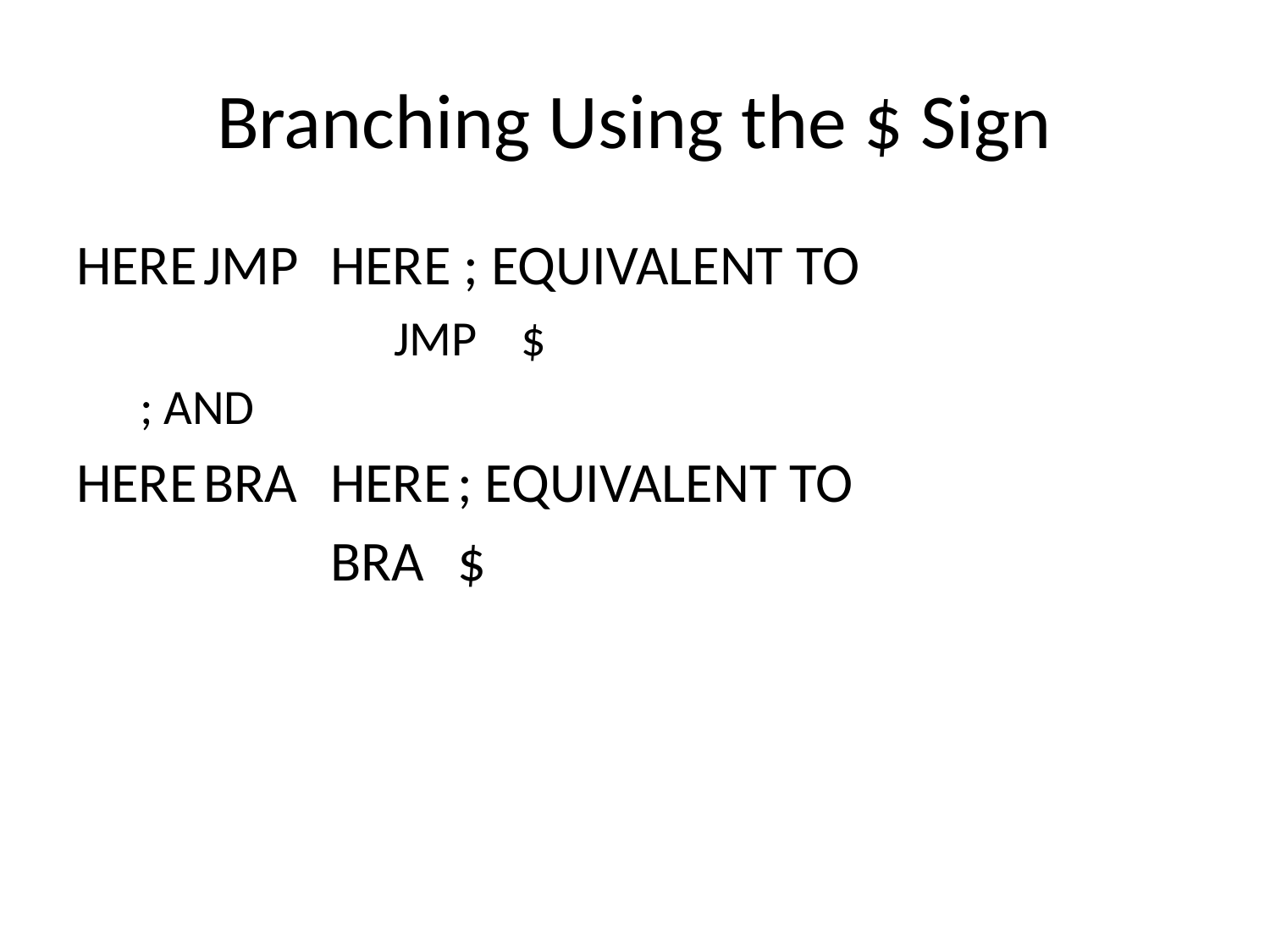

# Branching Using the $ Sign
HERE	JMP	HERE ; EQUIVALENT TO
		JMP	$
; AND
HERE	BRA	HERE	; EQUIVALENT TO
		BRA	$